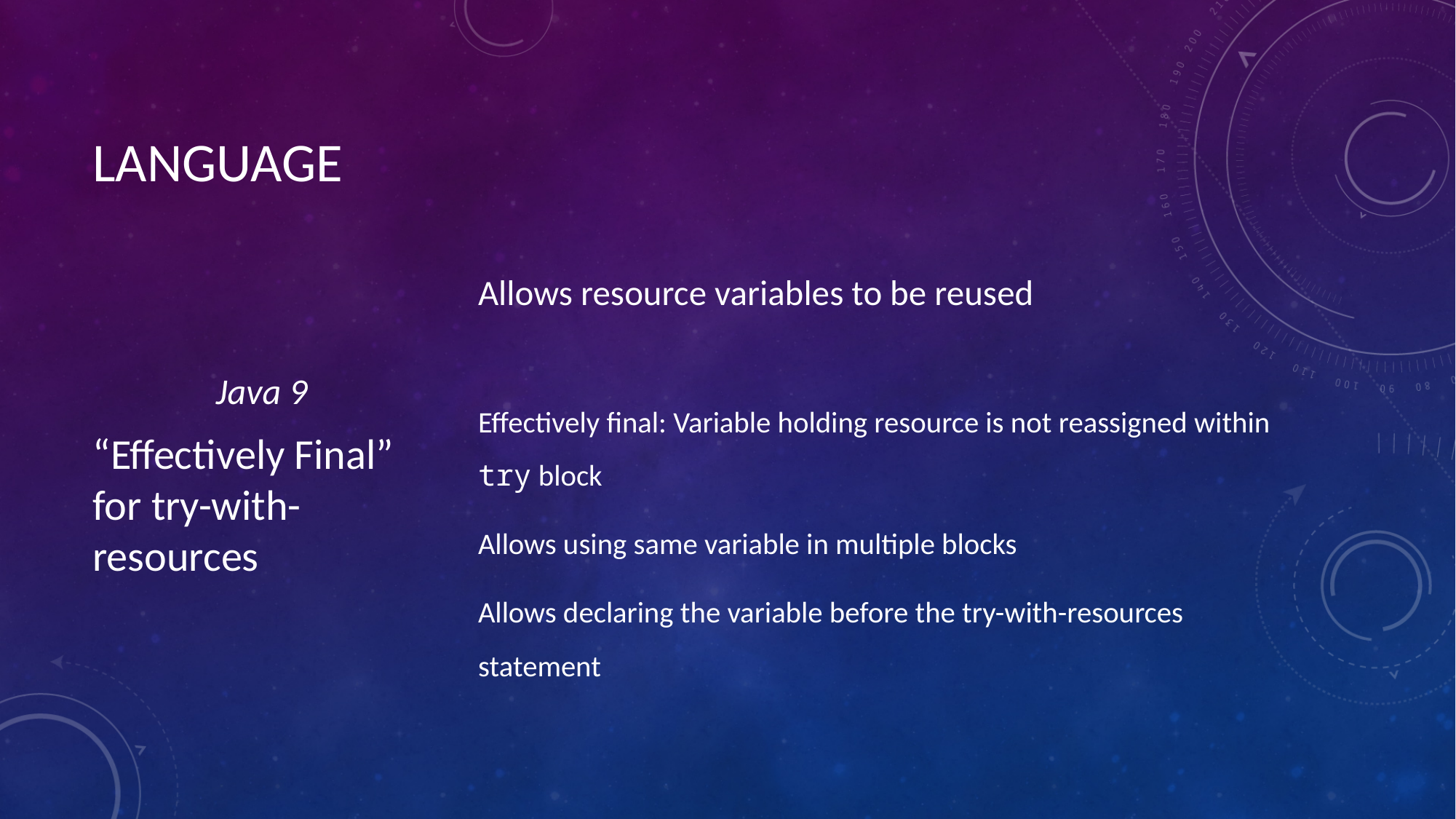

# Language
Java 9
“Effectively Final” for try-with-resources
Allows resource variables to be reused

Effectively final: Variable holding resource is not reassigned within try block
Allows using same variable in multiple blocks
Allows declaring the variable before the try-with-resources statement